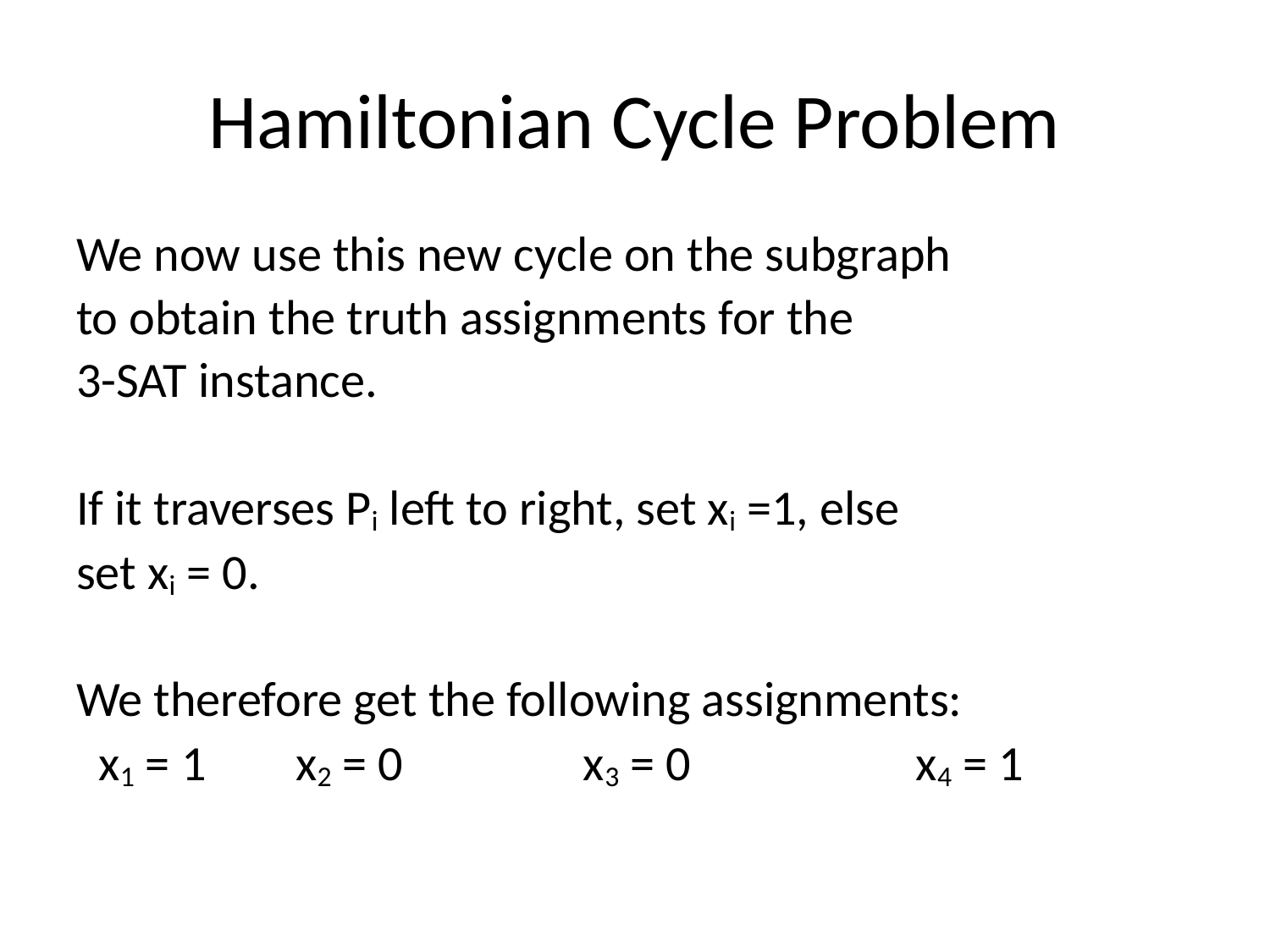

# Hamiltonian Cycle Problem
We now use this new cycle on the subgraph
to obtain the truth assignments for the
3-SAT instance.

If it traverses Pi left to right, set xi =1, else
set xi = 0.

We therefore get the following assignments:
  x1 = 1	    x2 = 0    	       x3 = 0 	              x4 = 1